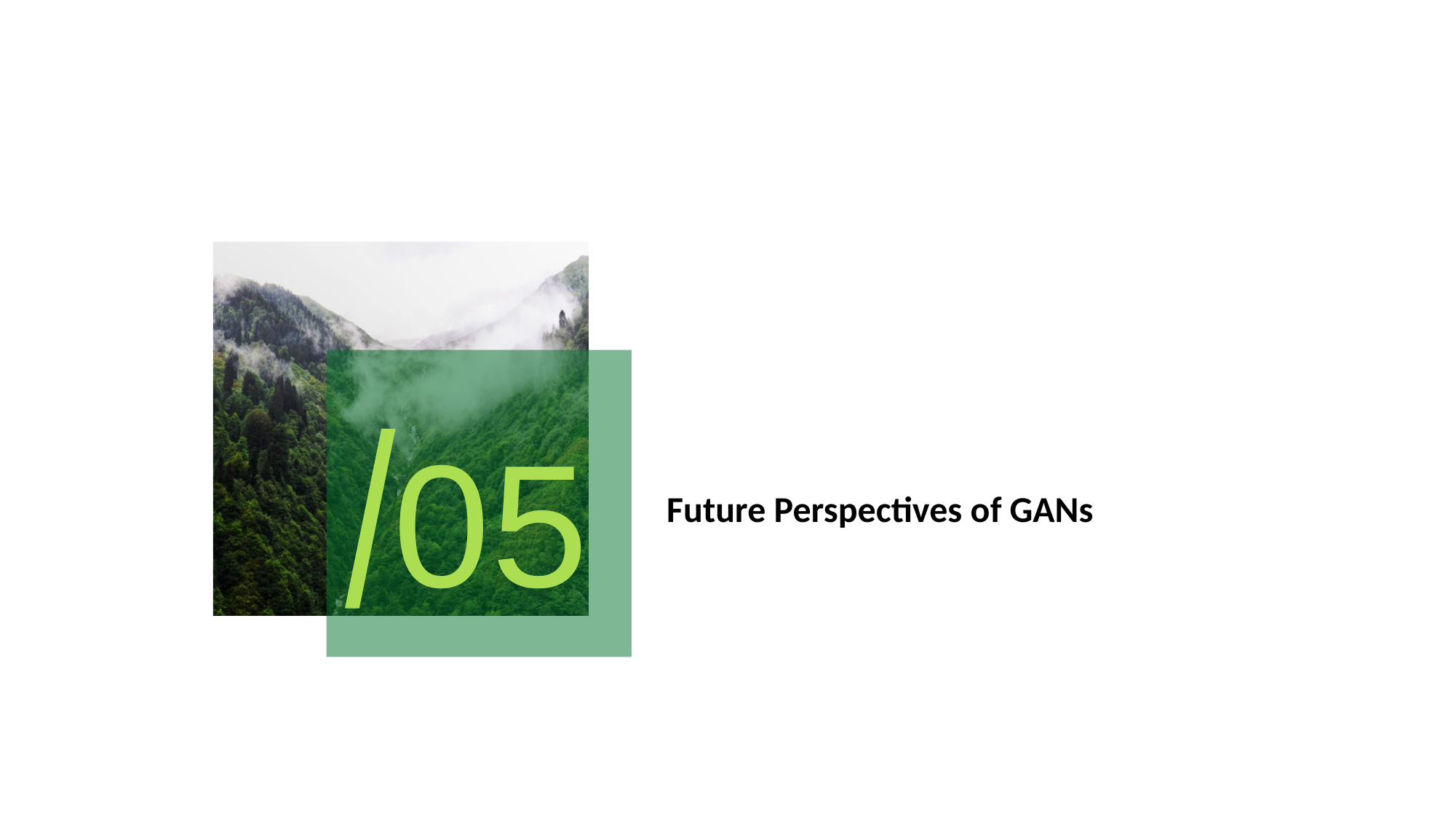

05
/
# Future Perspectives of GANs